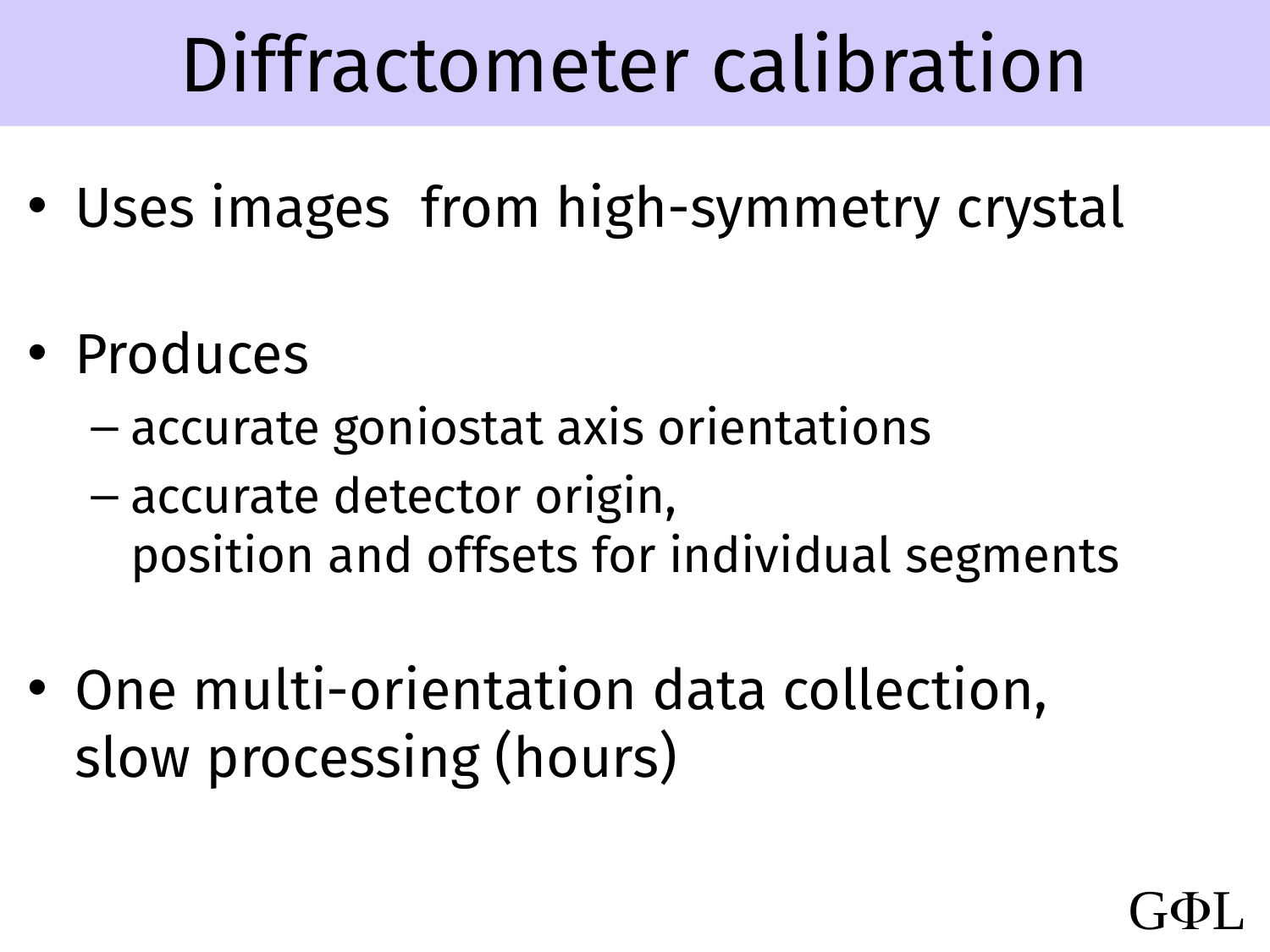

Diffractometer calibration
Uses images  from high-symmetry crystal

Produces
accurate goniostat axis orientations
accurate detector origin,
position and offsets for individual segments

One multi-orientation data collection,
slow processing (hours)